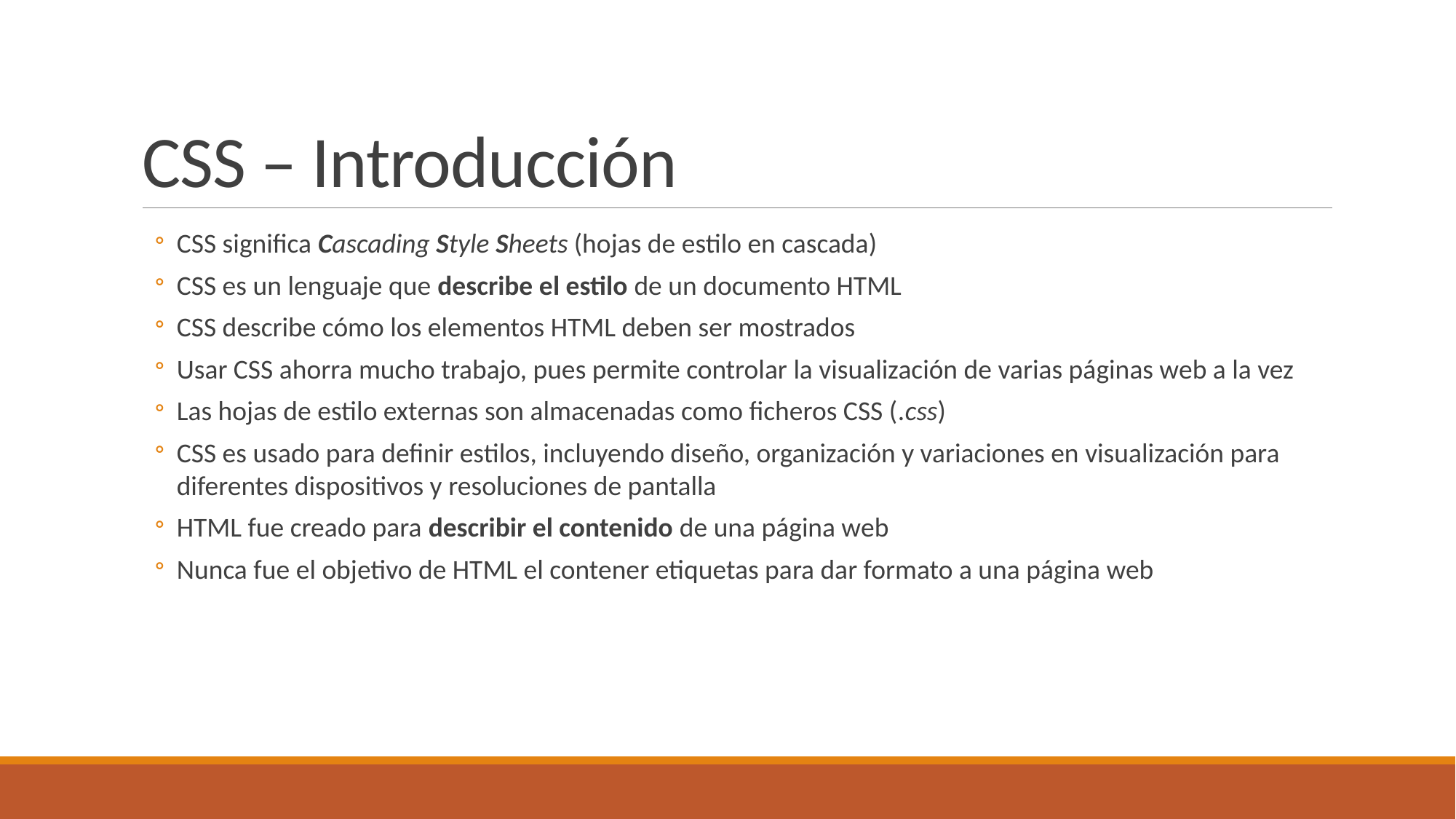

# CSS – Introducción
CSS significa Cascading Style Sheets (hojas de estilo en cascada)
CSS es un lenguaje que describe el estilo de un documento HTML
CSS describe cómo los elementos HTML deben ser mostrados
Usar CSS ahorra mucho trabajo, pues permite controlar la visualización de varias páginas web a la vez
Las hojas de estilo externas son almacenadas como ficheros CSS (.css)
CSS es usado para definir estilos, incluyendo diseño, organización y variaciones en visualización para diferentes dispositivos y resoluciones de pantalla
HTML fue creado para describir el contenido de una página web
Nunca fue el objetivo de HTML el contener etiquetas para dar formato a una página web